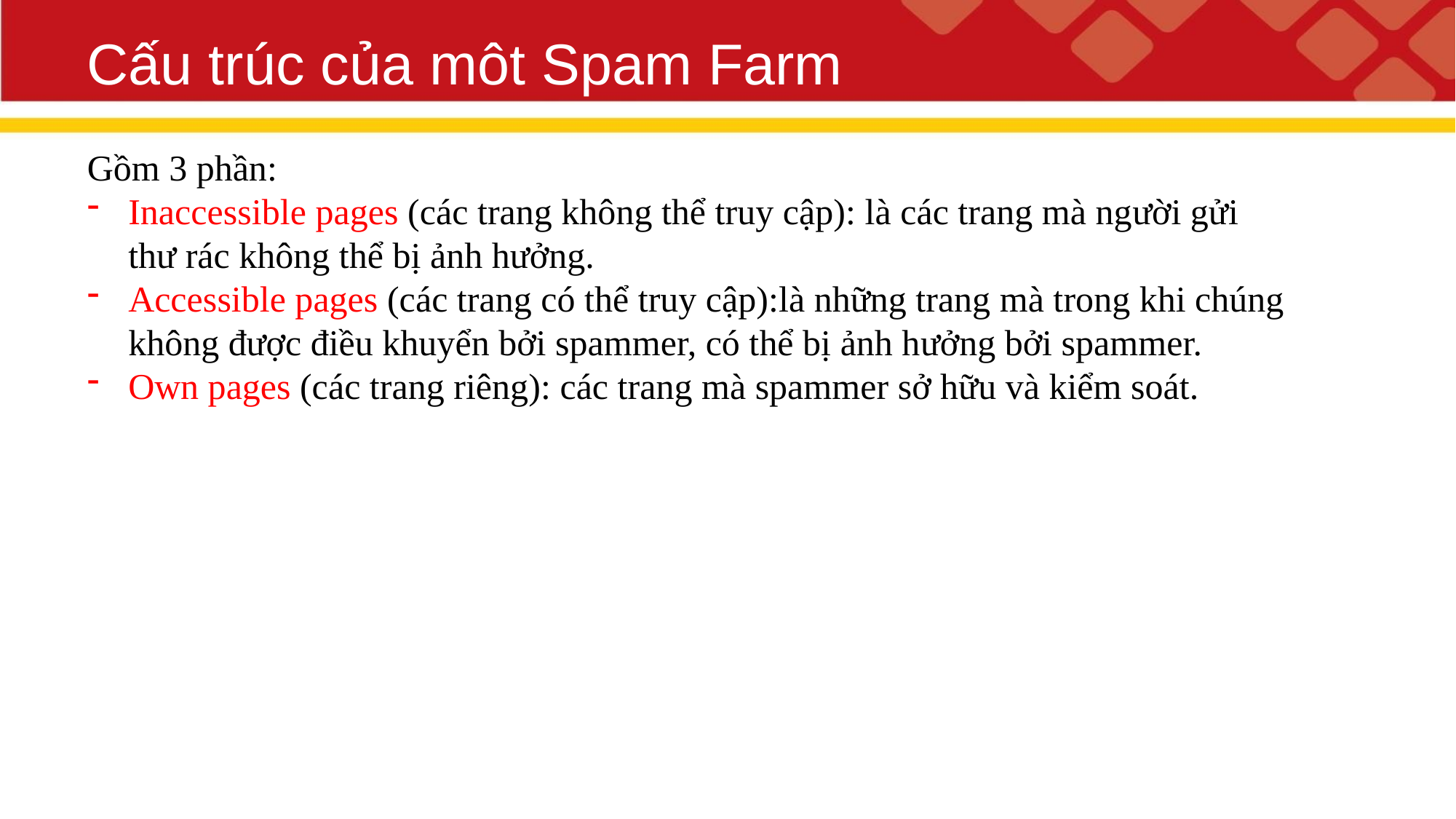

# Cấu trúc của môt Spam Farm
Gồm 3 phần:
Inaccessible pages (các trang không thể truy cập): là các trang mà người gửi thư rác không thể bị ảnh hưởng.
Accessible pages (các trang có thể truy cập):là những trang mà trong khi chúng không được điều khuyển bởi spammer, có thể bị ảnh hưởng bởi spammer.
Own pages (các trang riêng): các trang mà spammer sở hữu và kiểm soát.